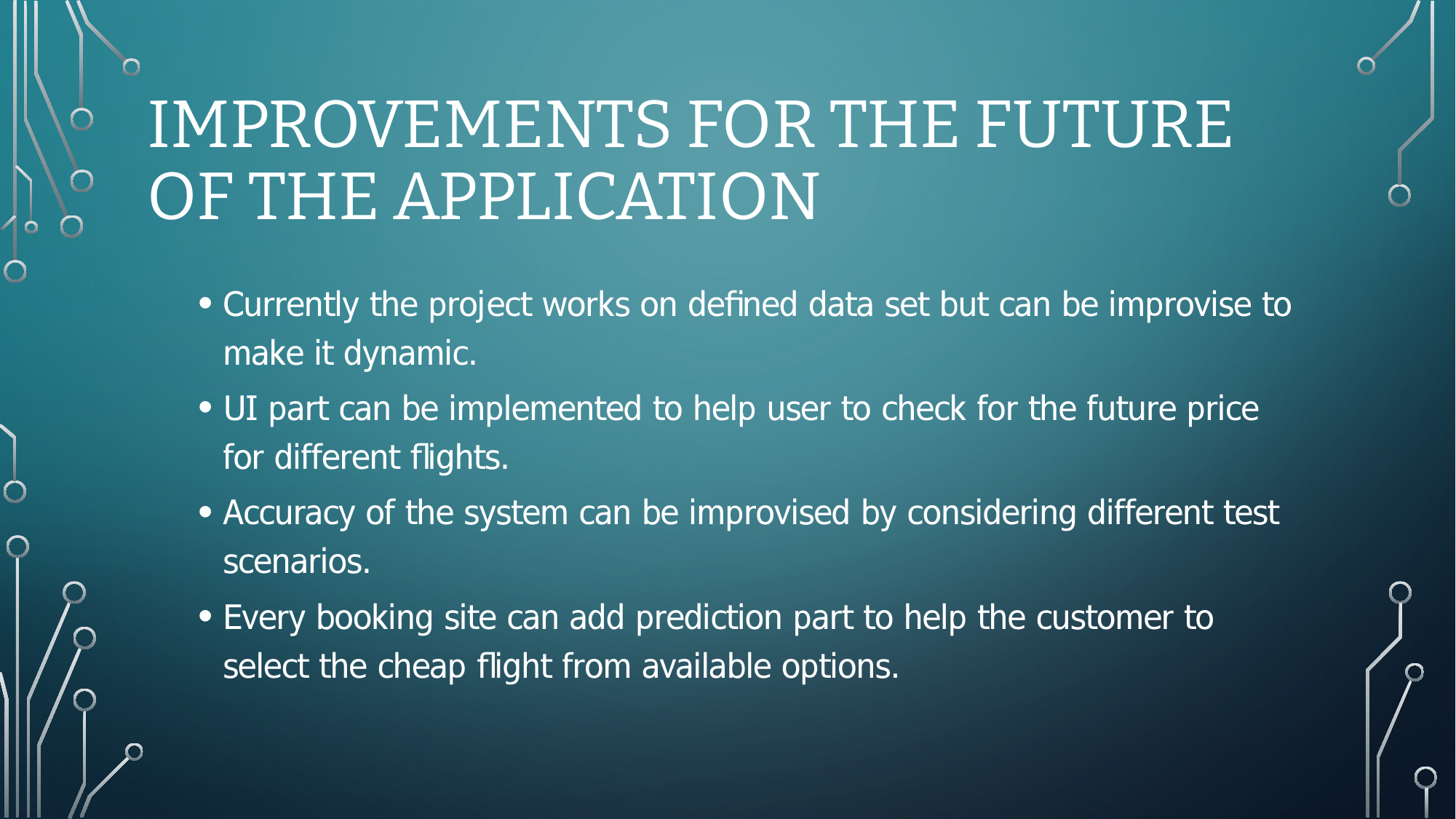

# improvements for the future of the application
Currently the project works on defined data set but can be improvise to make it dynamic.
UI part can be implemented to help user to check for the future price for different flights.
Accuracy of the system can be improvised by considering different test scenarios.
Every booking site can add prediction part to help the customer to select the cheap flight from available options.